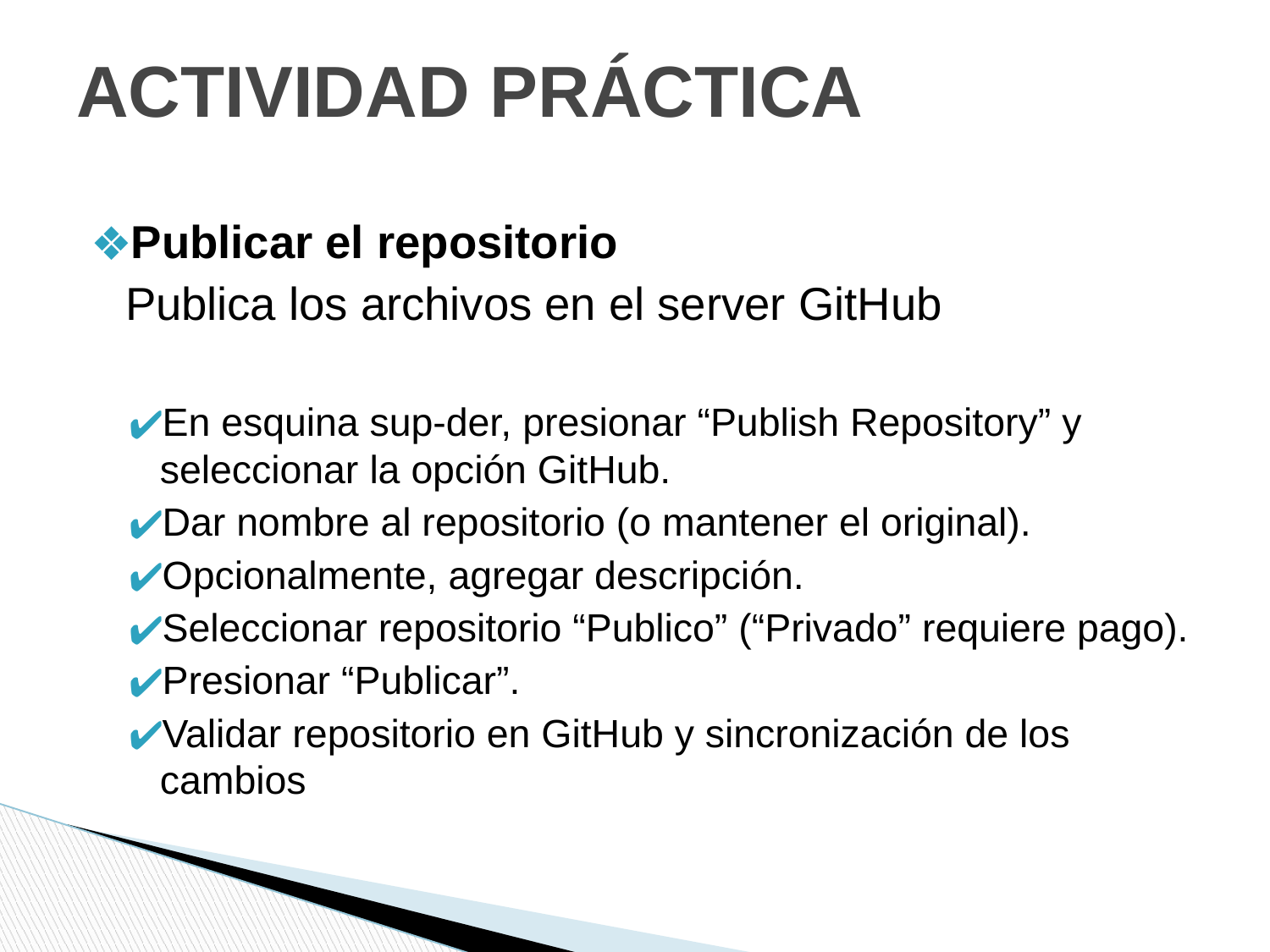

# ACTIVIDAD PRÁCTICA

Publicar el repositorio
	Publica los archivos en el server GitHub

En esquina sup-der, presionar “Publish Repository” y seleccionar la opción GitHub.
Dar nombre al repositorio (o mantener el original).
Opcionalmente, agregar descripción.
Seleccionar repositorio “Publico” (“Privado” requiere pago).
Presionar “Publicar”.
Validar repositorio en GitHub y sincronización de los cambios